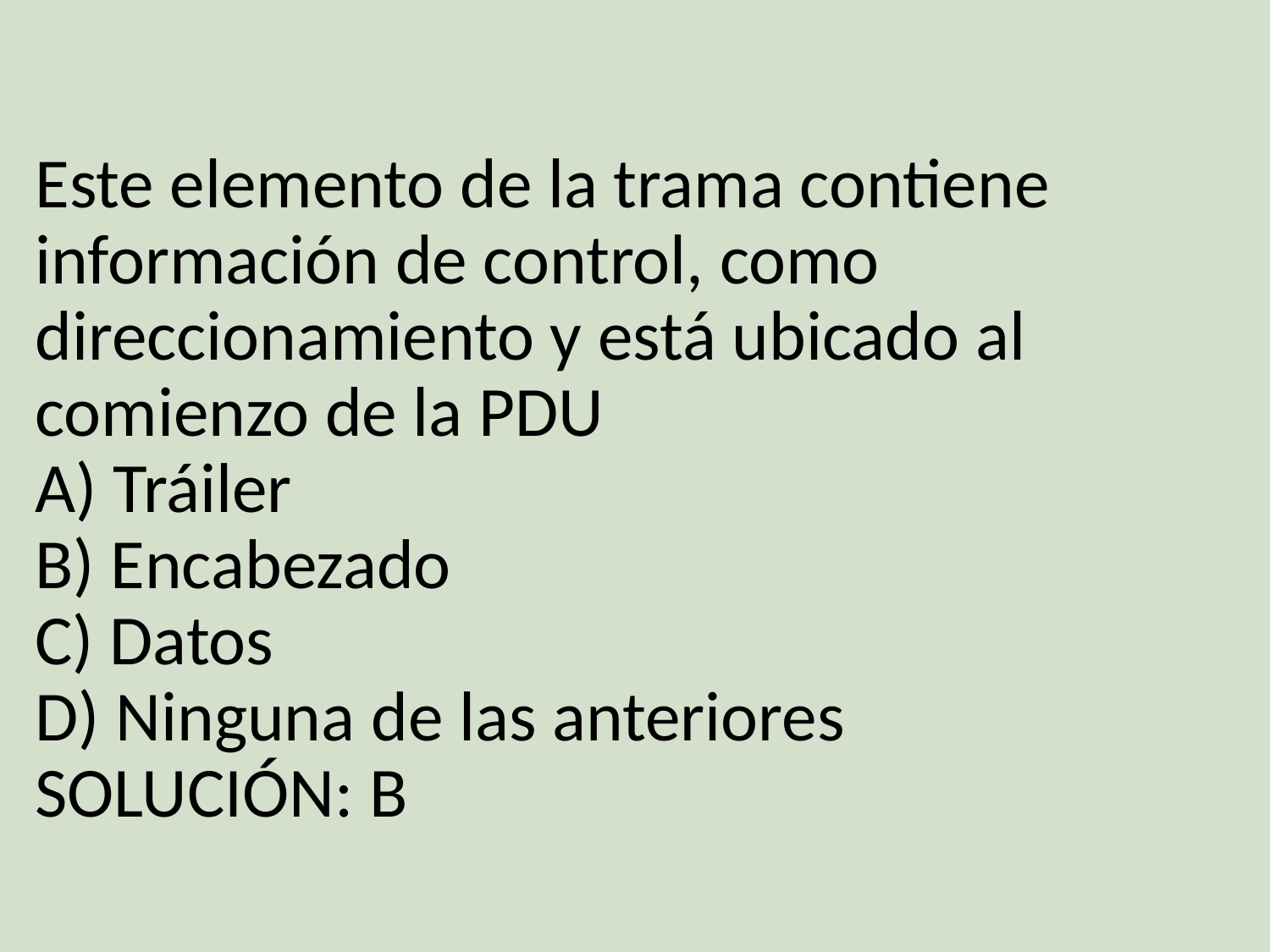

# Este elemento de la trama contiene información de control, como direccionamiento y está ubicado al comienzo de la PDU A) Tráiler B) Encabezado C) Datos D) Ninguna de las anteriores SOLUCIÓN: B